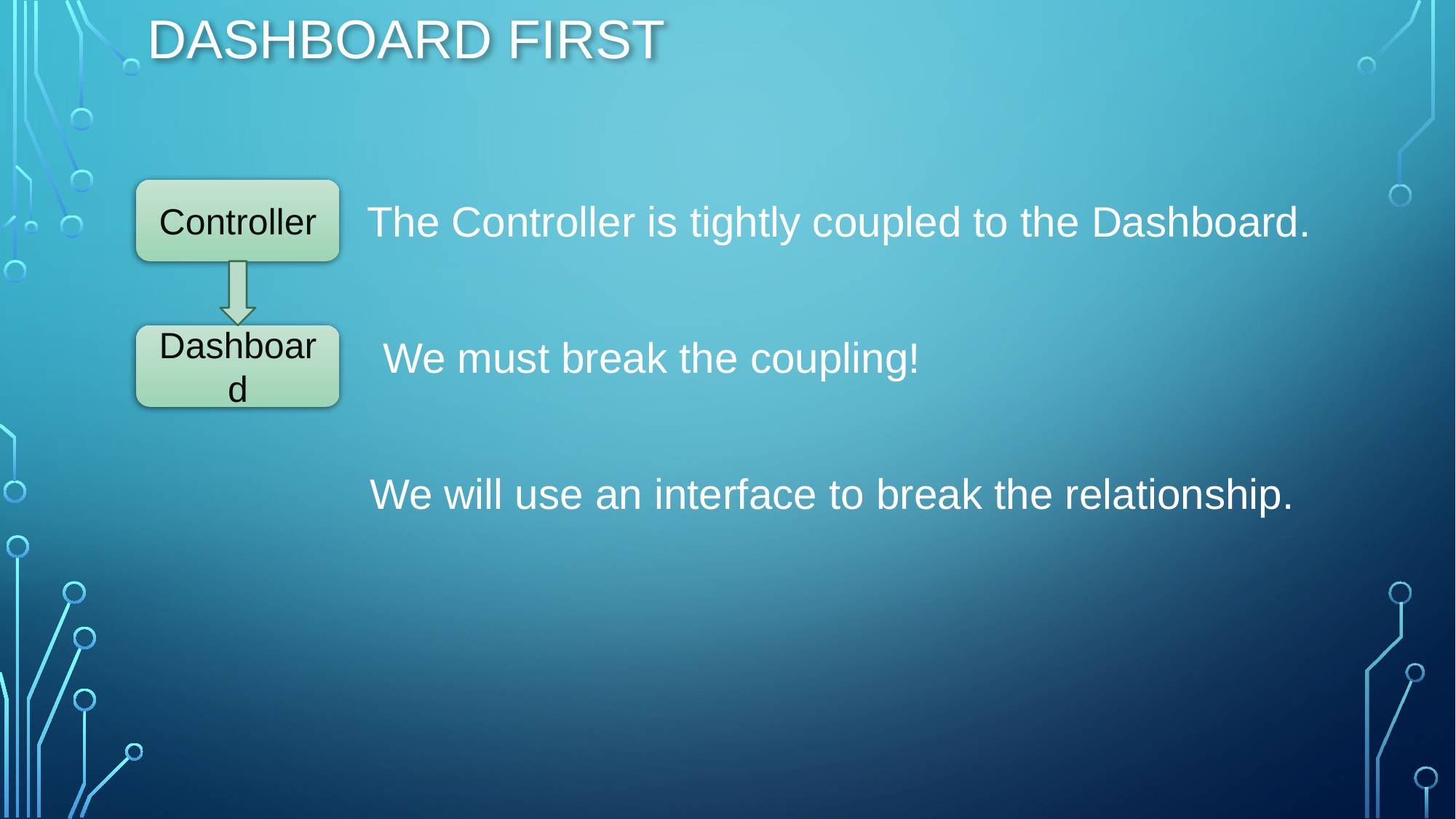

# Dashboard First
Controller
The Controller is tightly coupled to the Dashboard.

Dashboard
We must break the coupling!
We will use an interface to break the relationship.